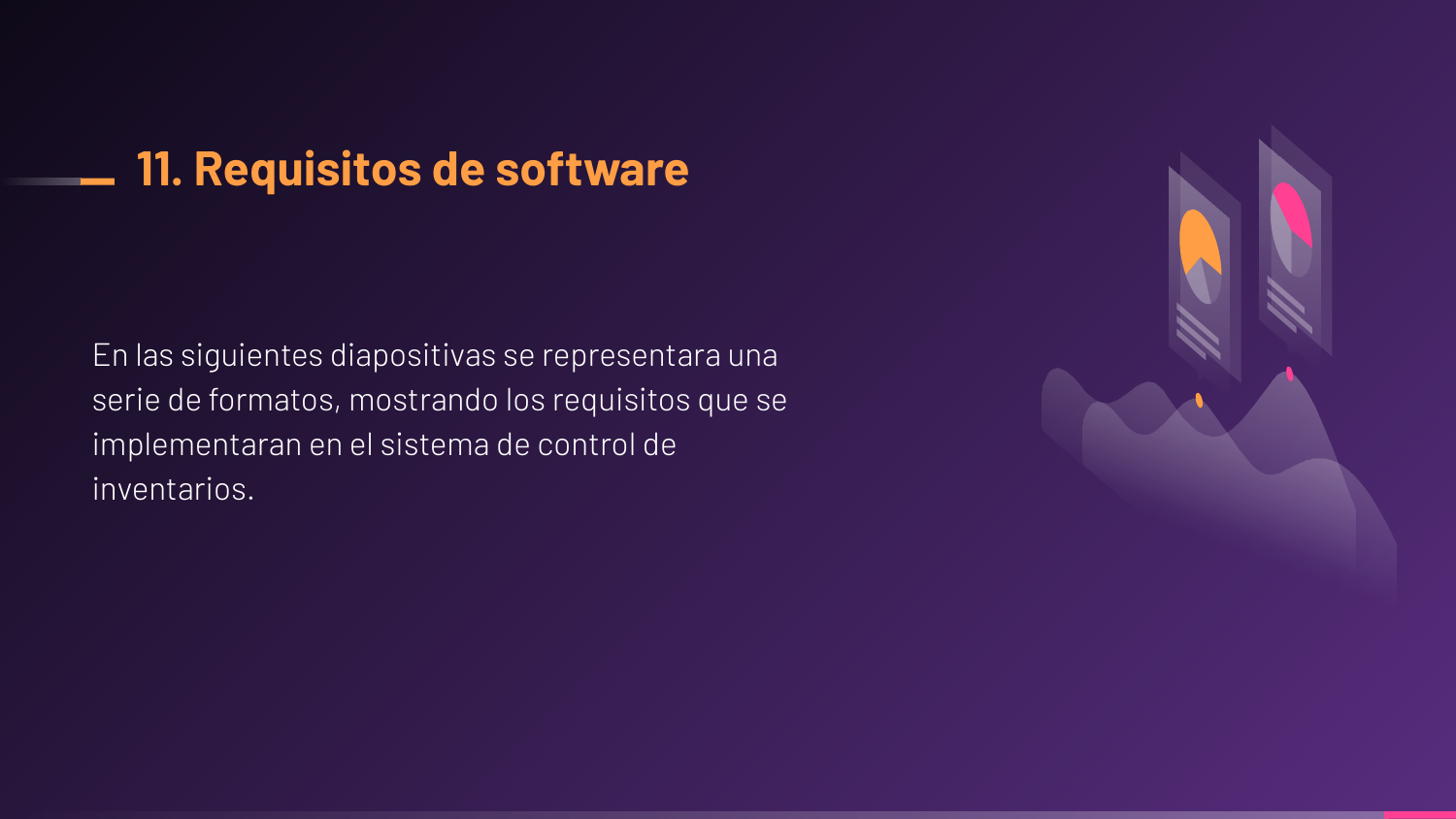

# 11. Requisitos de software
En las siguientes diapositivas se representara una serie de formatos, mostrando los requisitos que se implementaran en el sistema de control de inventarios.